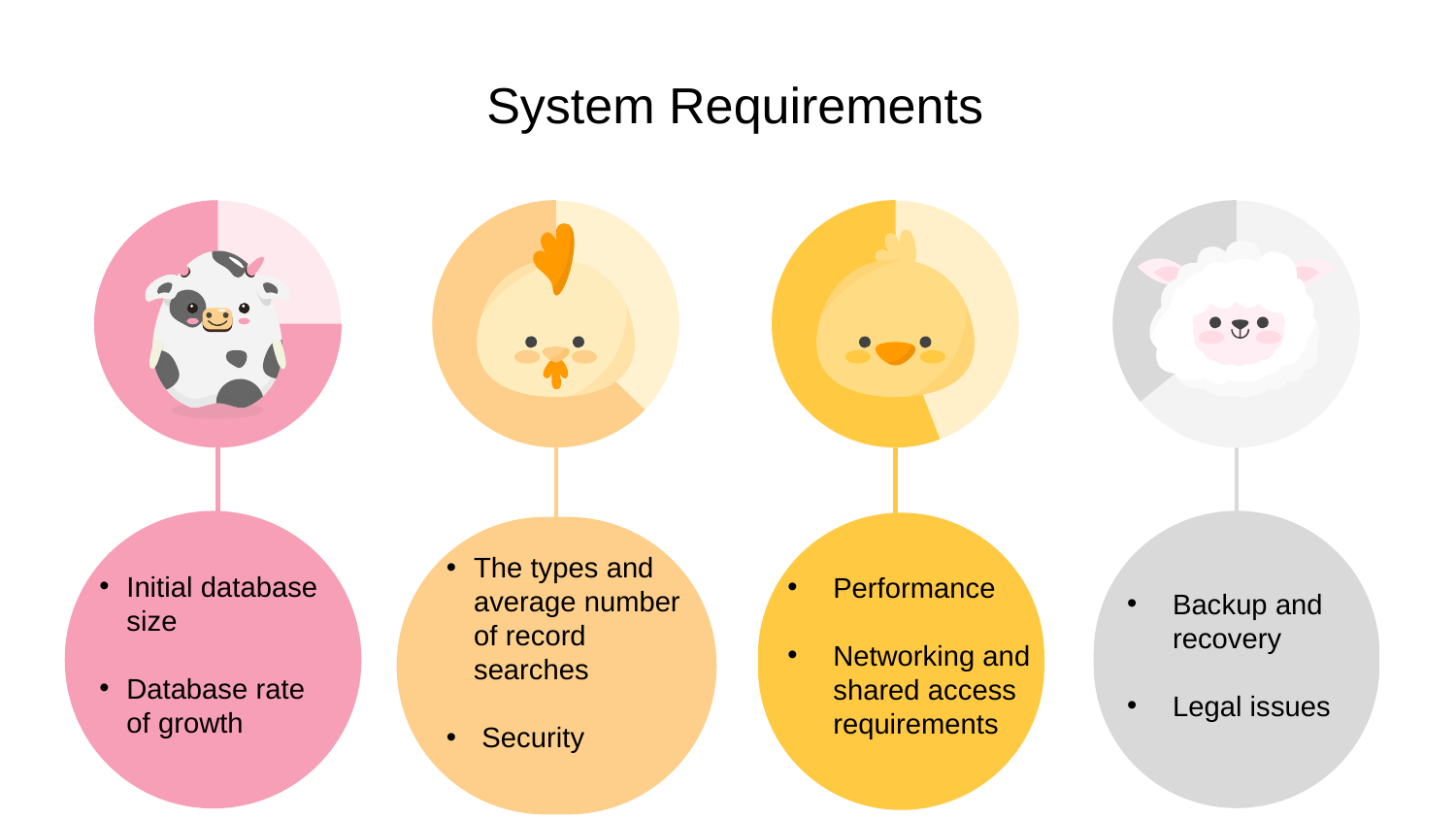

# System Requirements

The types and average number of record searches

 Security

Initial database size

Database rate of growth

Performance

Networking and shared access requirements

Backup and recovery

Legal issues